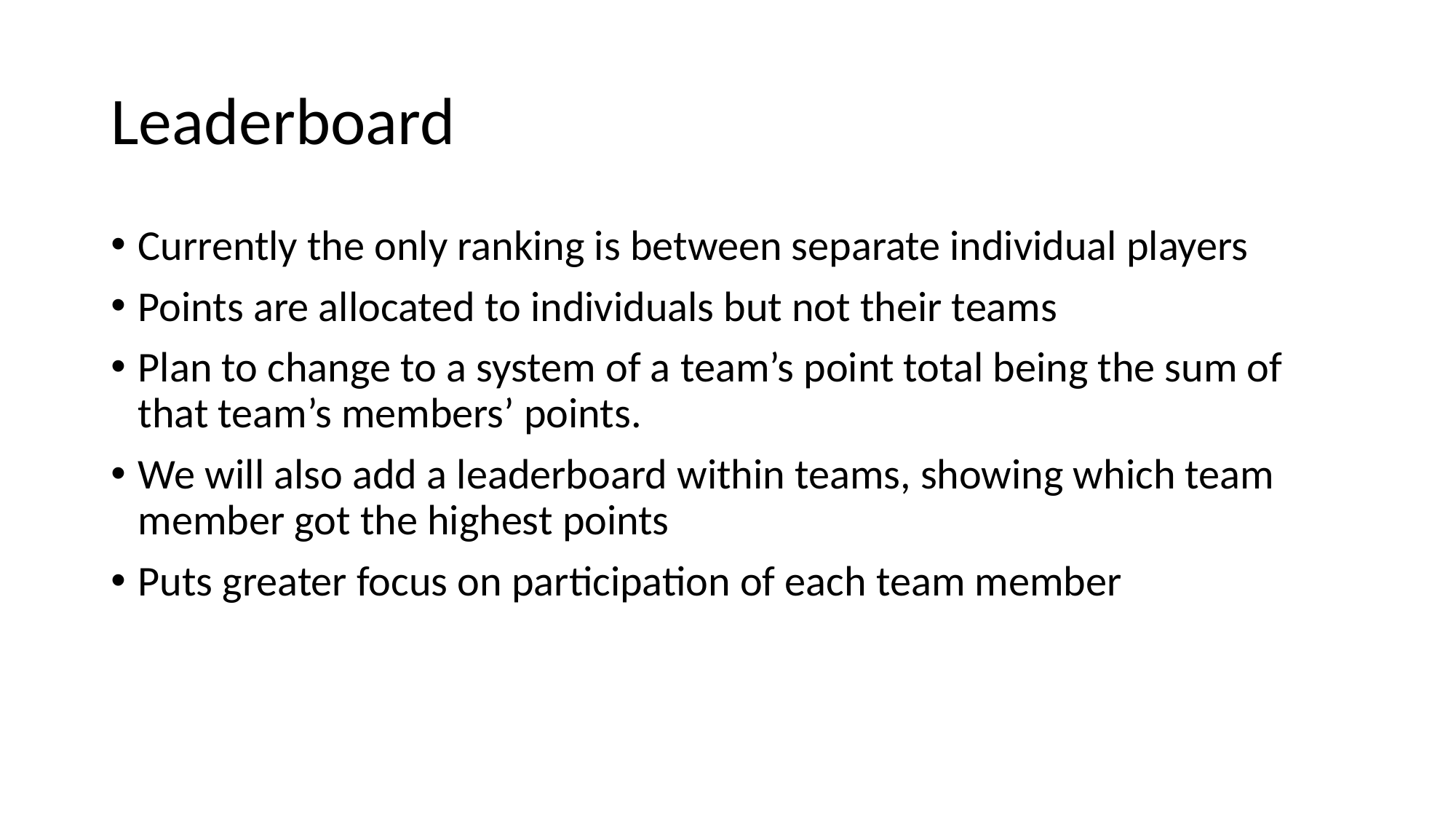

# Leaderboard
Currently the only ranking is between separate individual players
Points are allocated to individuals but not their teams
Plan to change to a system of a team’s point total being the sum of that team’s members’ points.
We will also add a leaderboard within teams, showing which team member got the highest points
Puts greater focus on participation of each team member